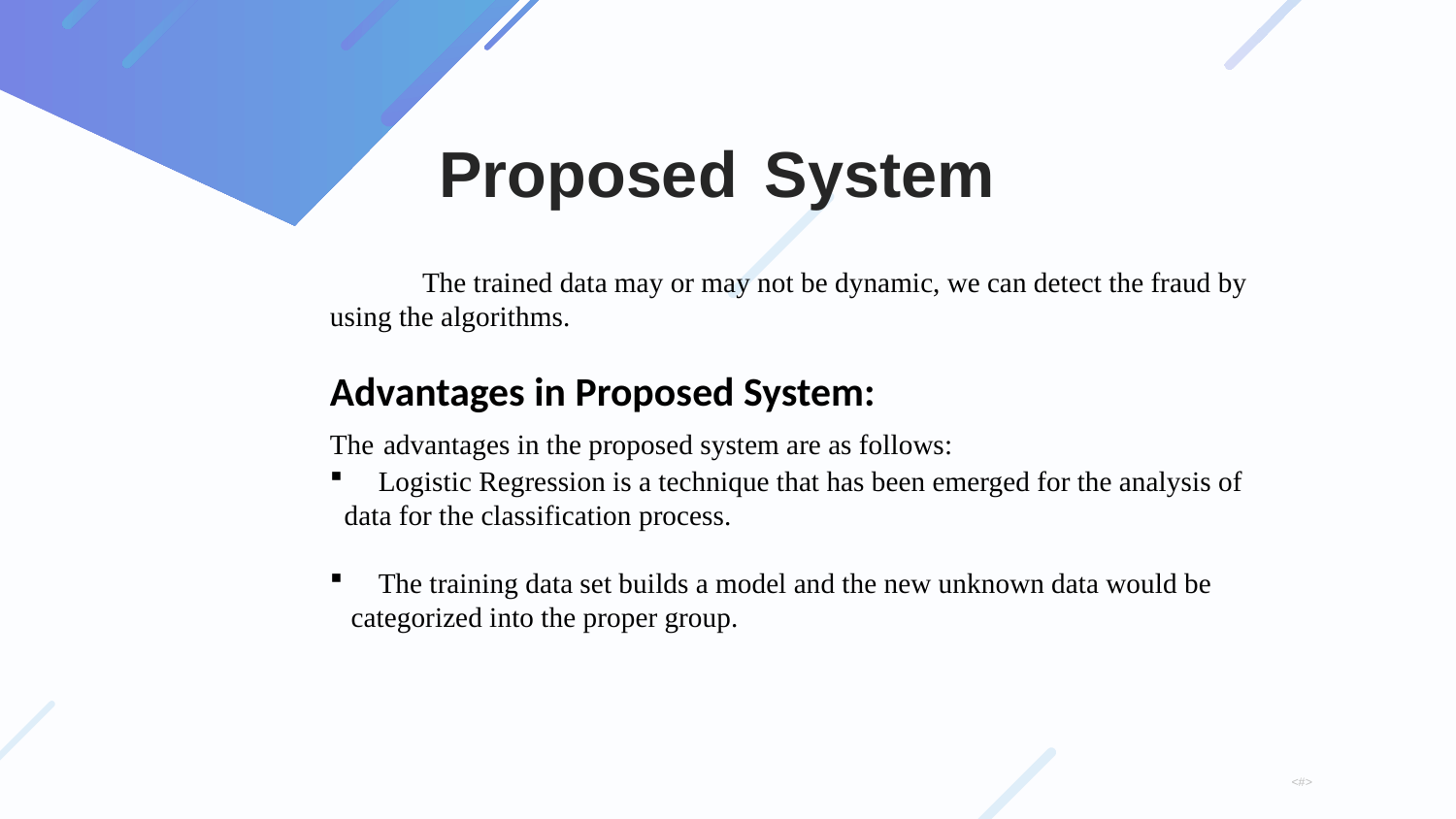

# Proposed System

             The trained data may or may not be dynamic, we can detect the fraud by using the algorithms.

Advantages in Proposed System:
The advantages in the proposed system are as follows:
     Logistic Regression is a technique that has been emerged for the analysis of
  data for the classification process.

     The training data set builds a model and the new unknown data would be
   categorized into the proper group.

<#>